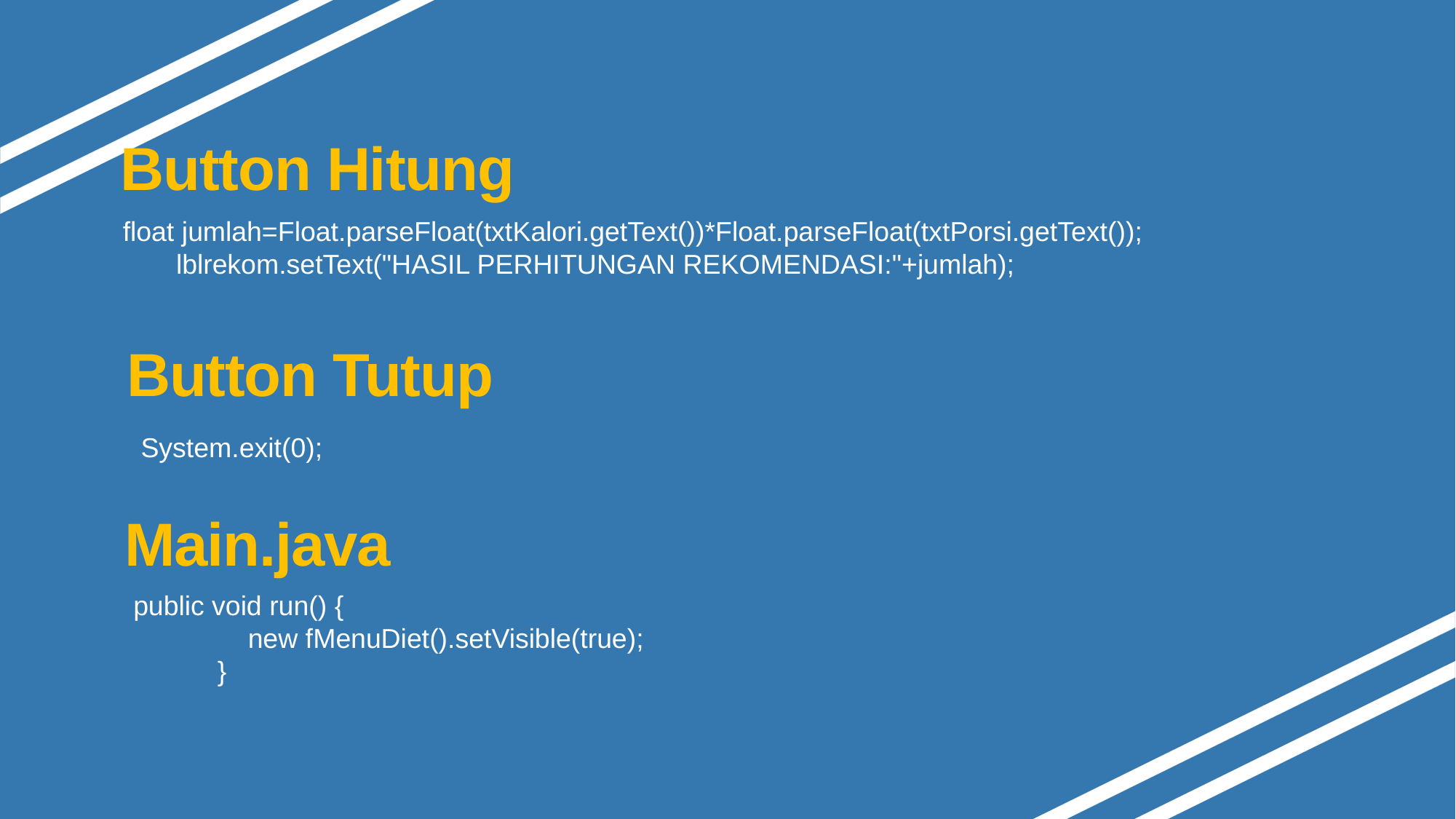

# Button Hitung
 float jumlah=Float.parseFloat(txtKalori.getText())*Float.parseFloat(txtPorsi.getText());
        lblrekom.setText("HASIL PERHITUNGAN REKOMENDASI:"+jumlah);
Button Tutup
System.exit(0);
Main.java
 public void run() {
                new fMenuDiet().setVisible(true);
            }